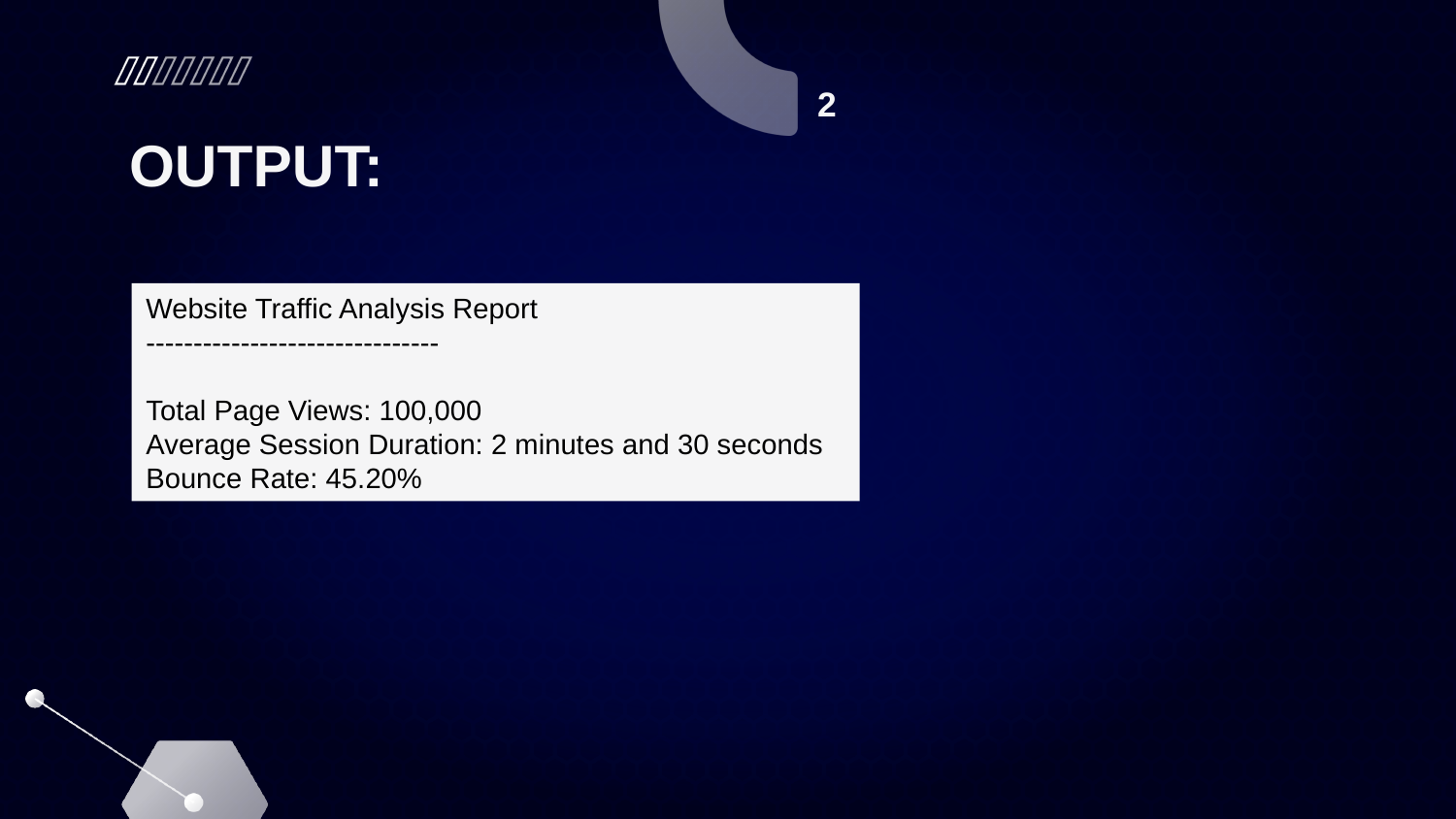

# OUTPUT:
Website Traffic Analysis Report
-------------------------------

Total Page Views: 100,000
Average Session Duration: 2 minutes and 30 seconds
Bounce Rate: 45.20%